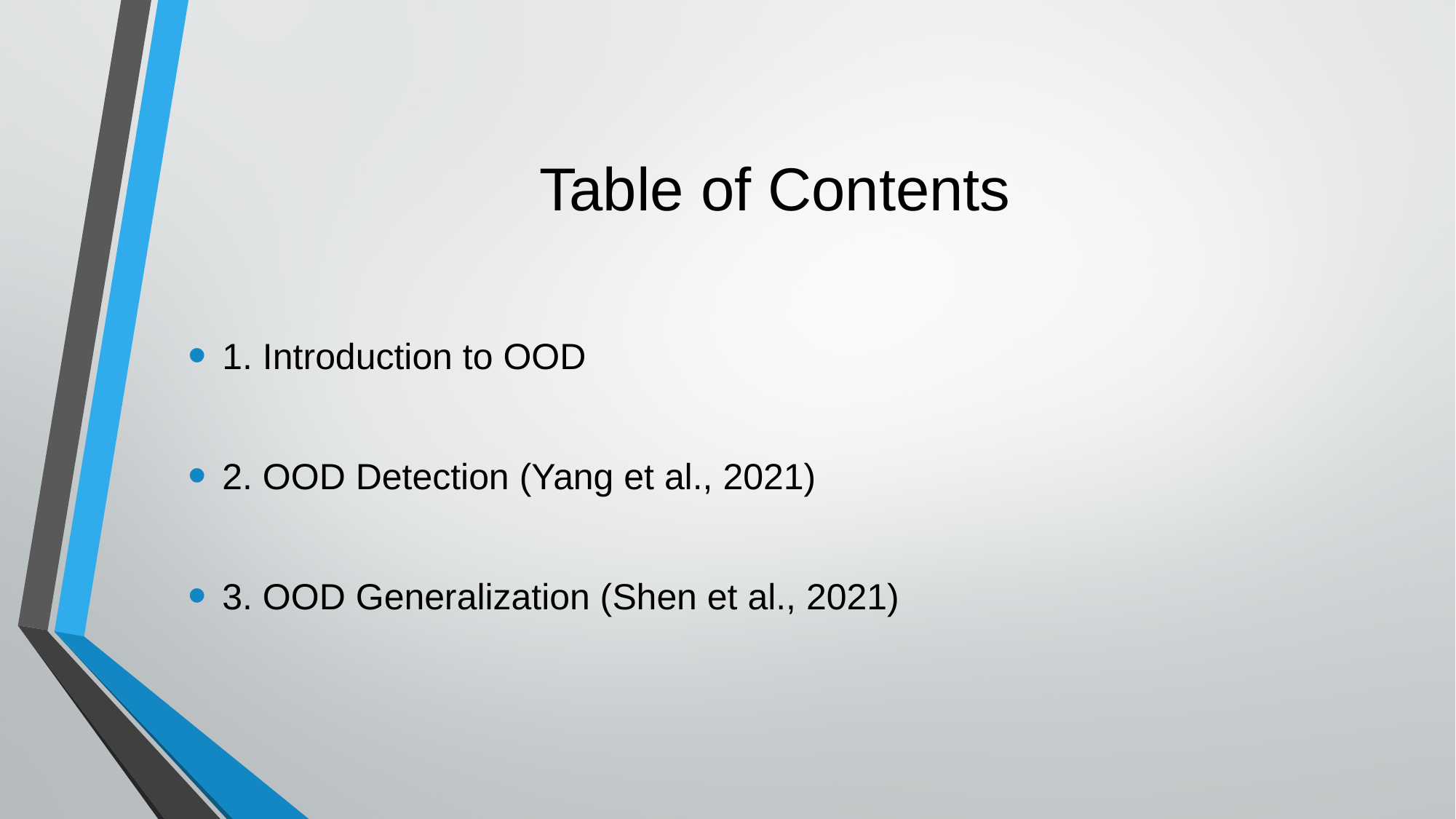

# Table of Contents
1. Introduction to OOD

2. OOD Detection (Yang et al., 2021)

3. OOD Generalization (Shen et al., 2021)